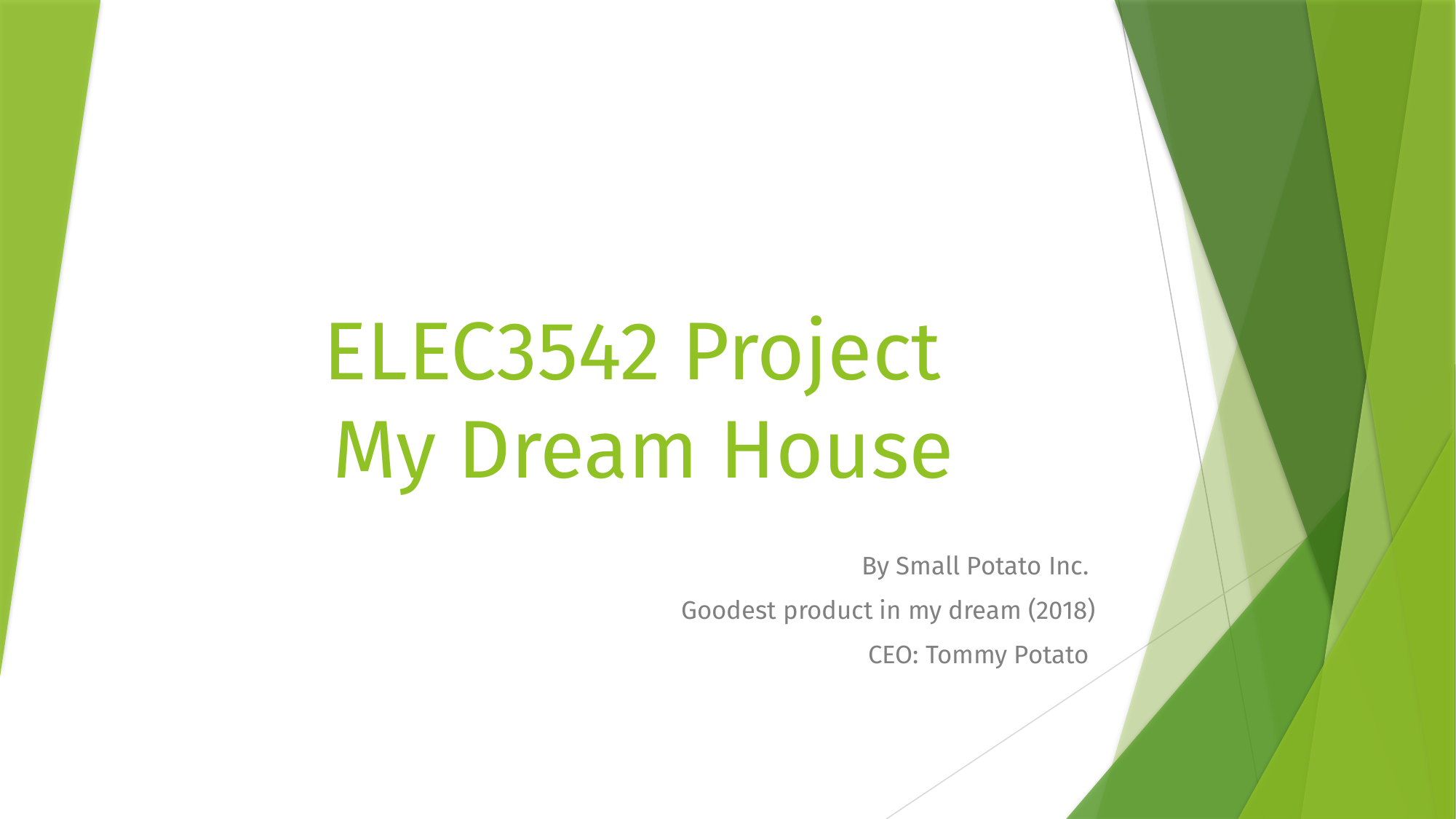

# ELEC3542 Project My Dream House
By Small Potato Inc.
Goodest product in my dream (2018)
CEO: Tommy Potato